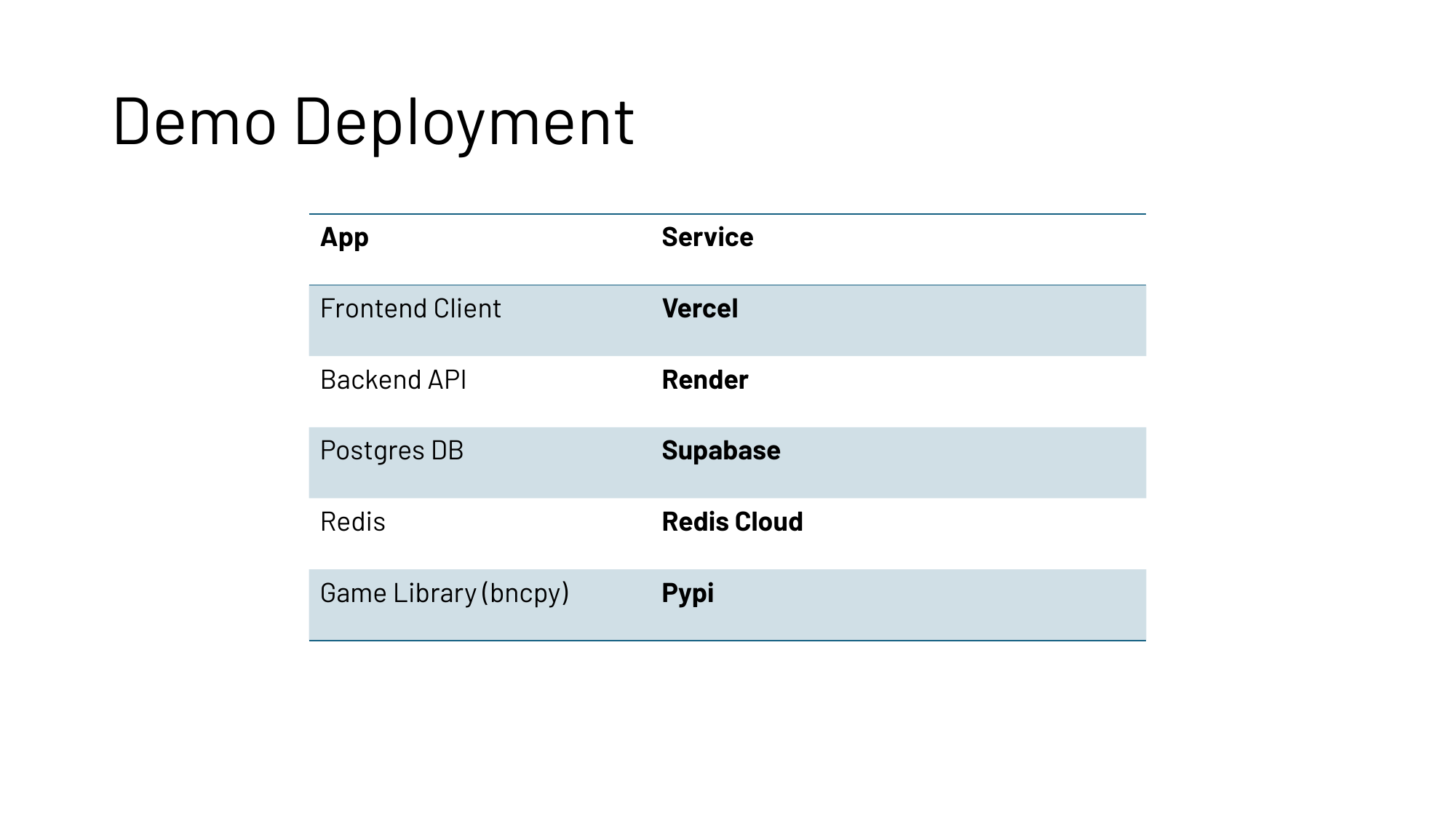

# Demo Deployment
| App | Service |
| --- | --- |
| Frontend Client | Vercel |
| Backend API | Render |
| Postgres DB | Supabase |
| Redis | Redis Cloud |
| Game Library (bncpy) | Pypi |